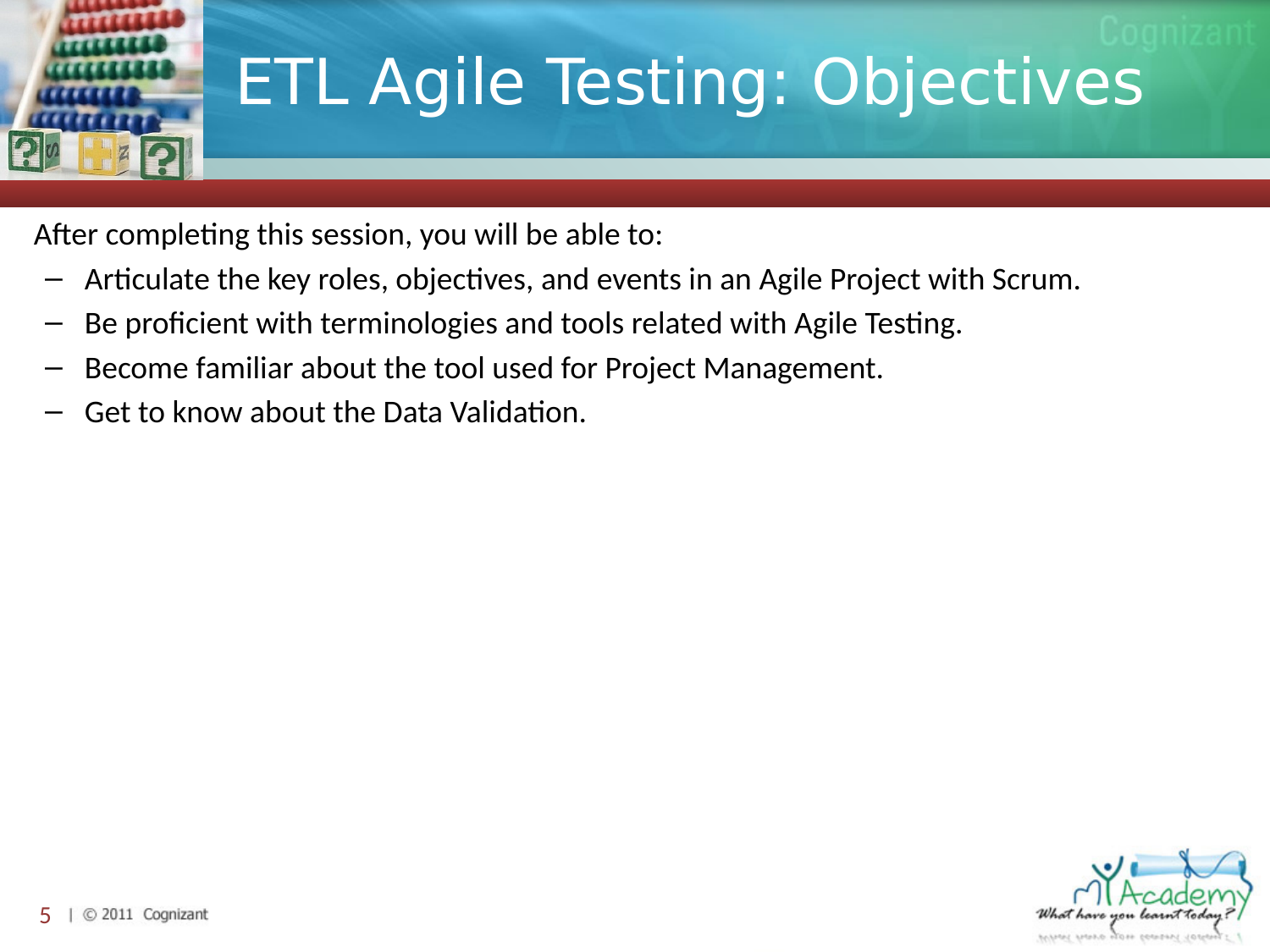

# ETL Agile Testing: Objectives
After completing this session, you will be able to:
Articulate the key roles, objectives, and events in an Agile Project with Scrum.
Be proficient with terminologies and tools related with Agile Testing.
Become familiar about the tool used for Project Management.
Get to know about the Data Validation.
5